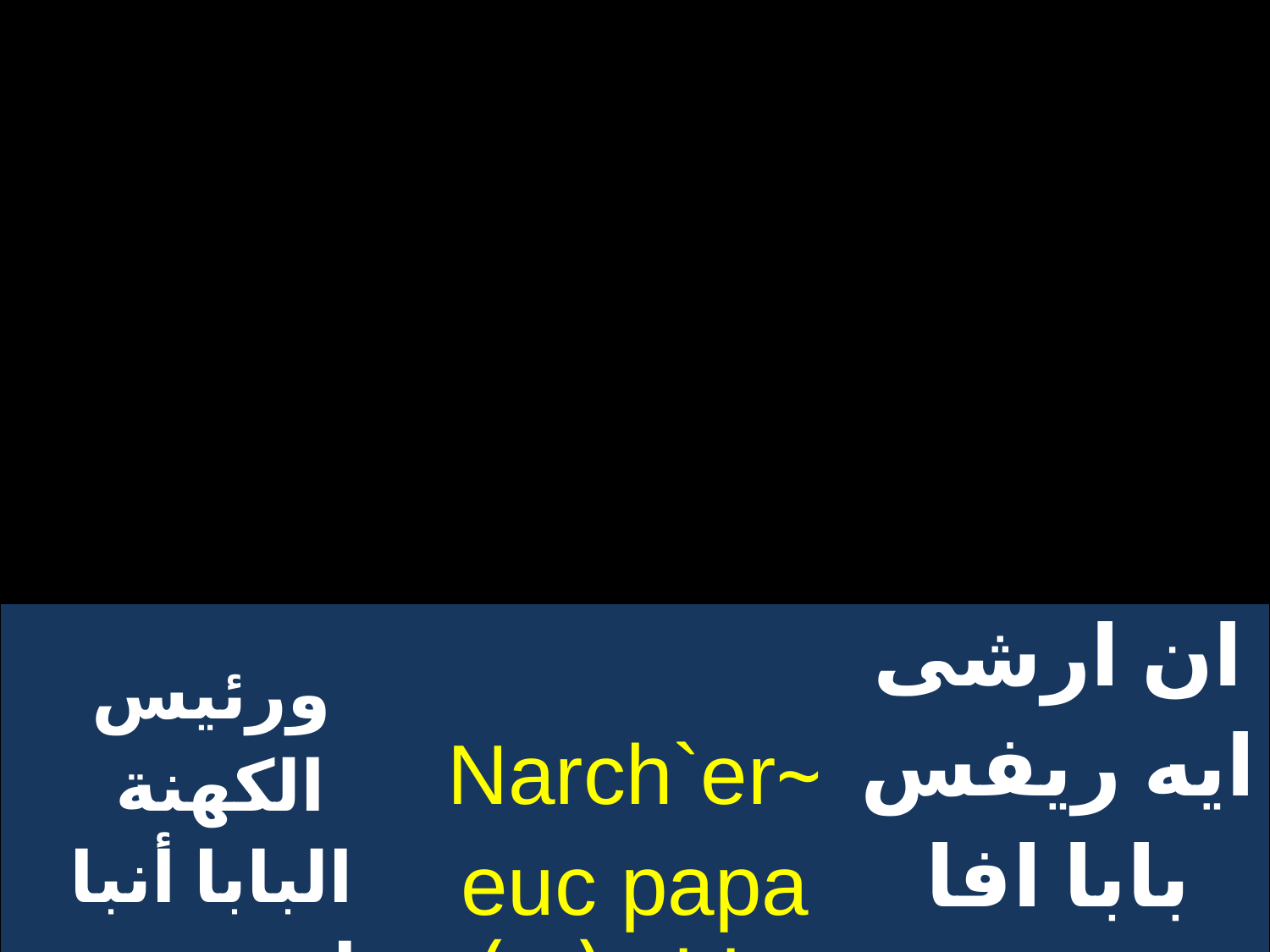

| ورئيس الكهنة البابا أنبا تاوضروس الثانى | ~Narch`ereuc papa abba (...). | ان ارشى ايه ريفس بابا افا تاوضروس |
| --- | --- | --- |